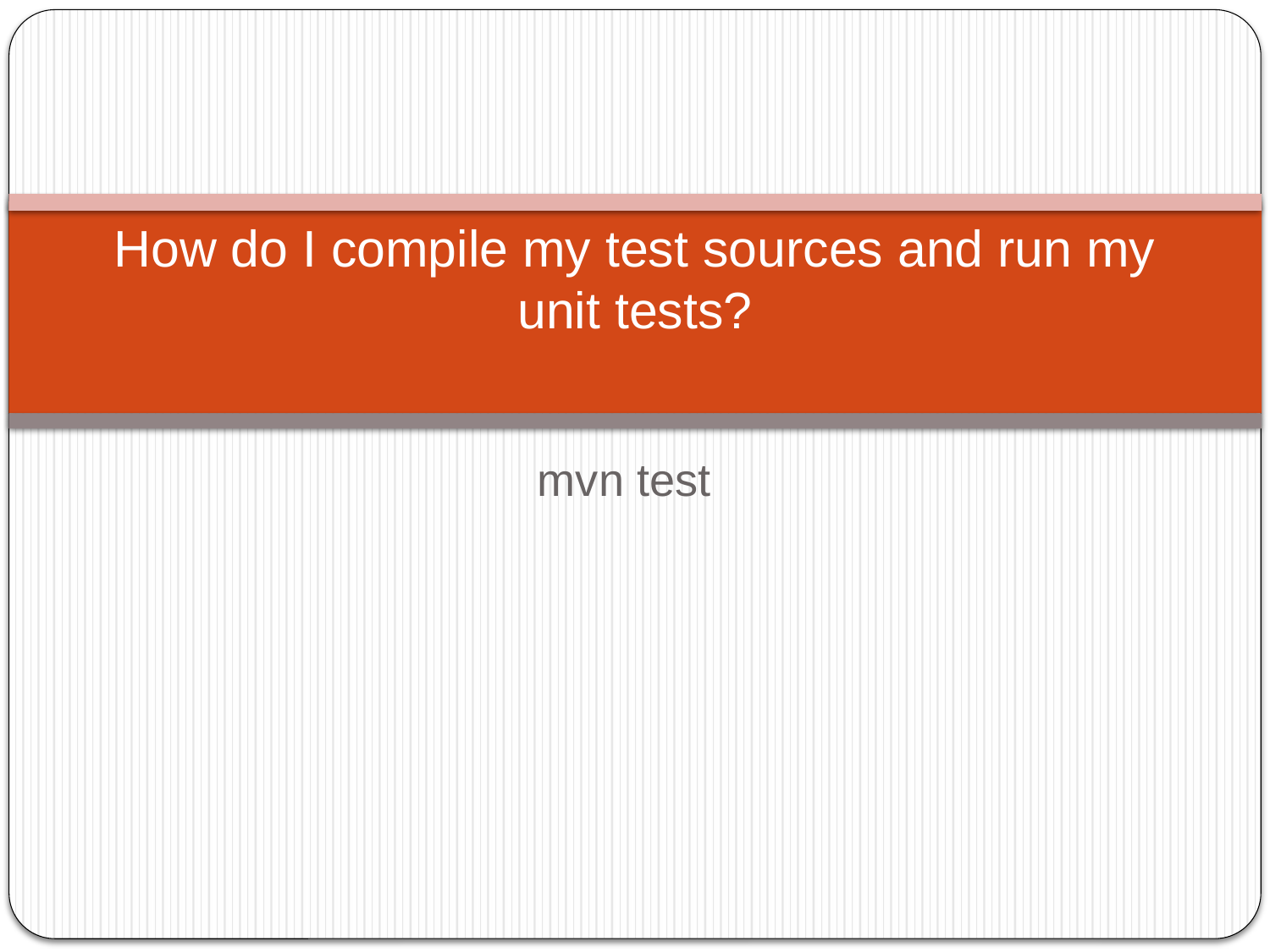

# How do I compile my test sources and run my unit tests?
mvn test